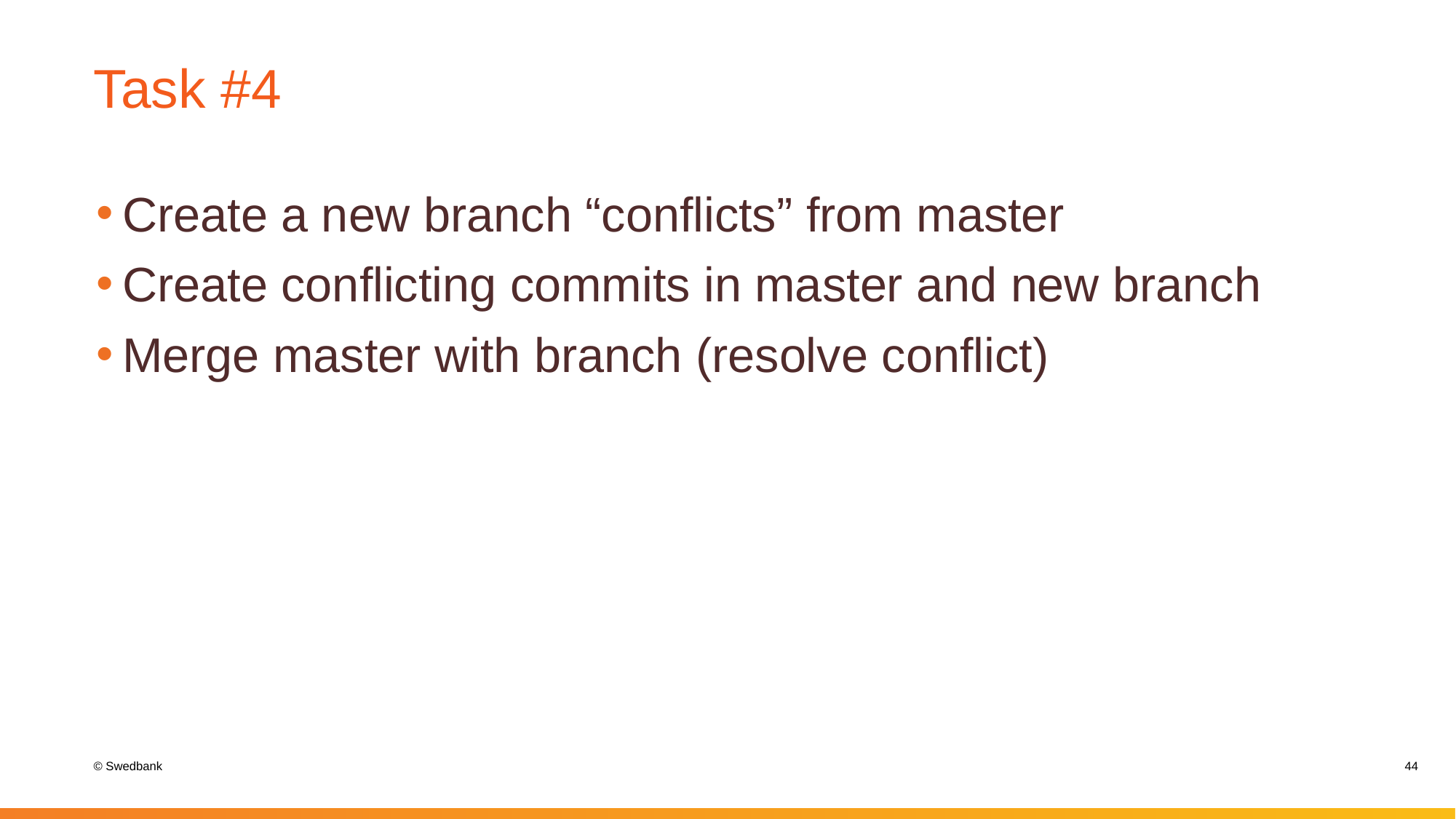

# Task #4
Create a new branch “conflicts” from master
Create conflicting commits in master and new branch
Merge master with branch (resolve conflict)

44